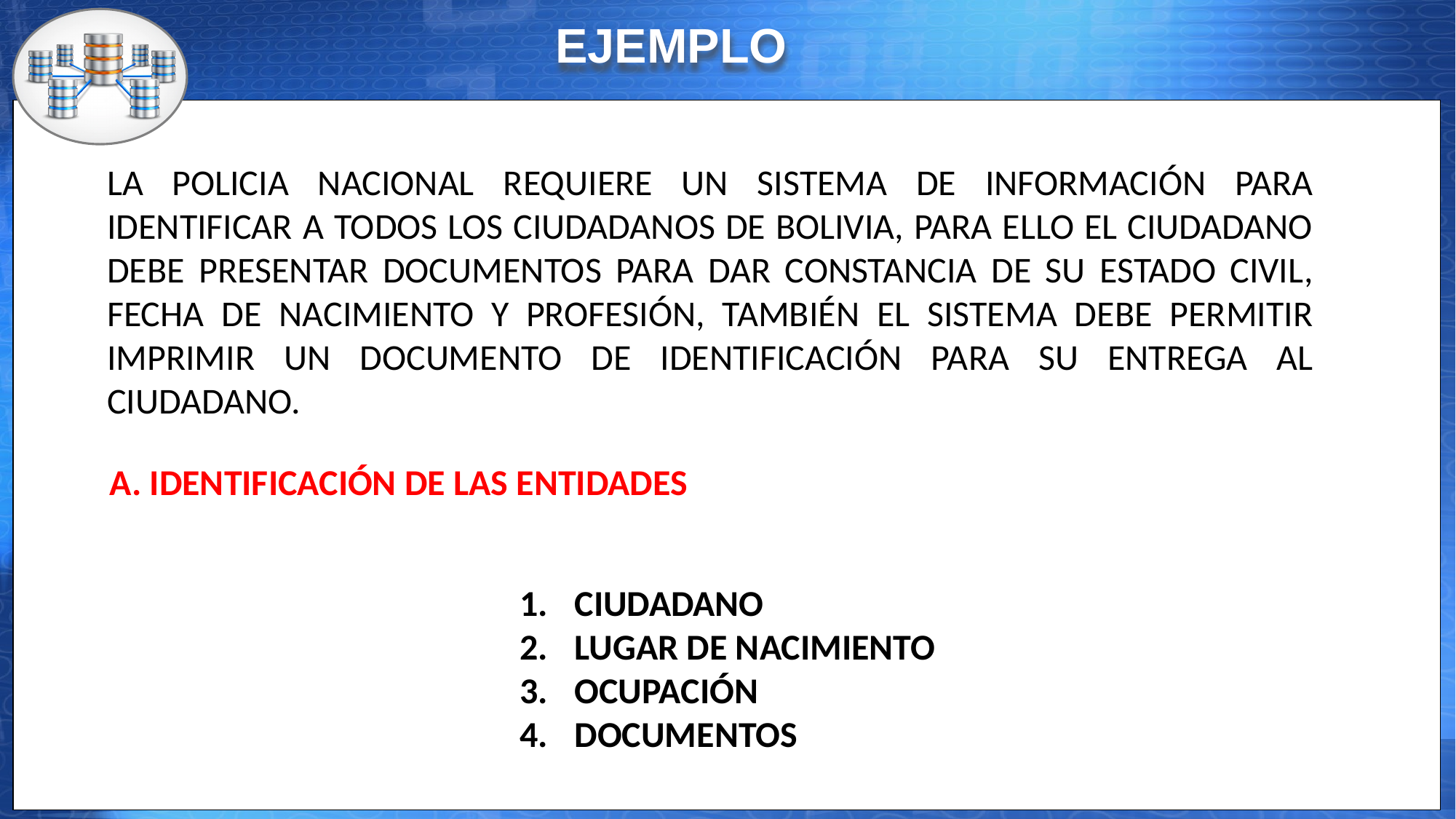

EJEMPLO
LA POLICIA NACIONAL REQUIERE UN SISTEMA DE INFORMACIÓN PARA IDENTIFICAR A TODOS LOS CIUDADANOS DE BOLIVIA, PARA ELLO EL CIUDADANO DEBE PRESENTAR DOCUMENTOS PARA DAR CONSTANCIA DE SU ESTADO CIVIL, FECHA DE NACIMIENTO Y PROFESIÓN, TAMBIÉN EL SISTEMA DEBE PERMITIR IMPRIMIR UN DOCUMENTO DE IDENTIFICACIÓN PARA SU ENTREGA AL CIUDADANO.
A. IDENTIFICACIÓN DE LAS ENTIDADES
CIUDADANO
LUGAR DE NACIMIENTO
OCUPACIÓN
DOCUMENTOS